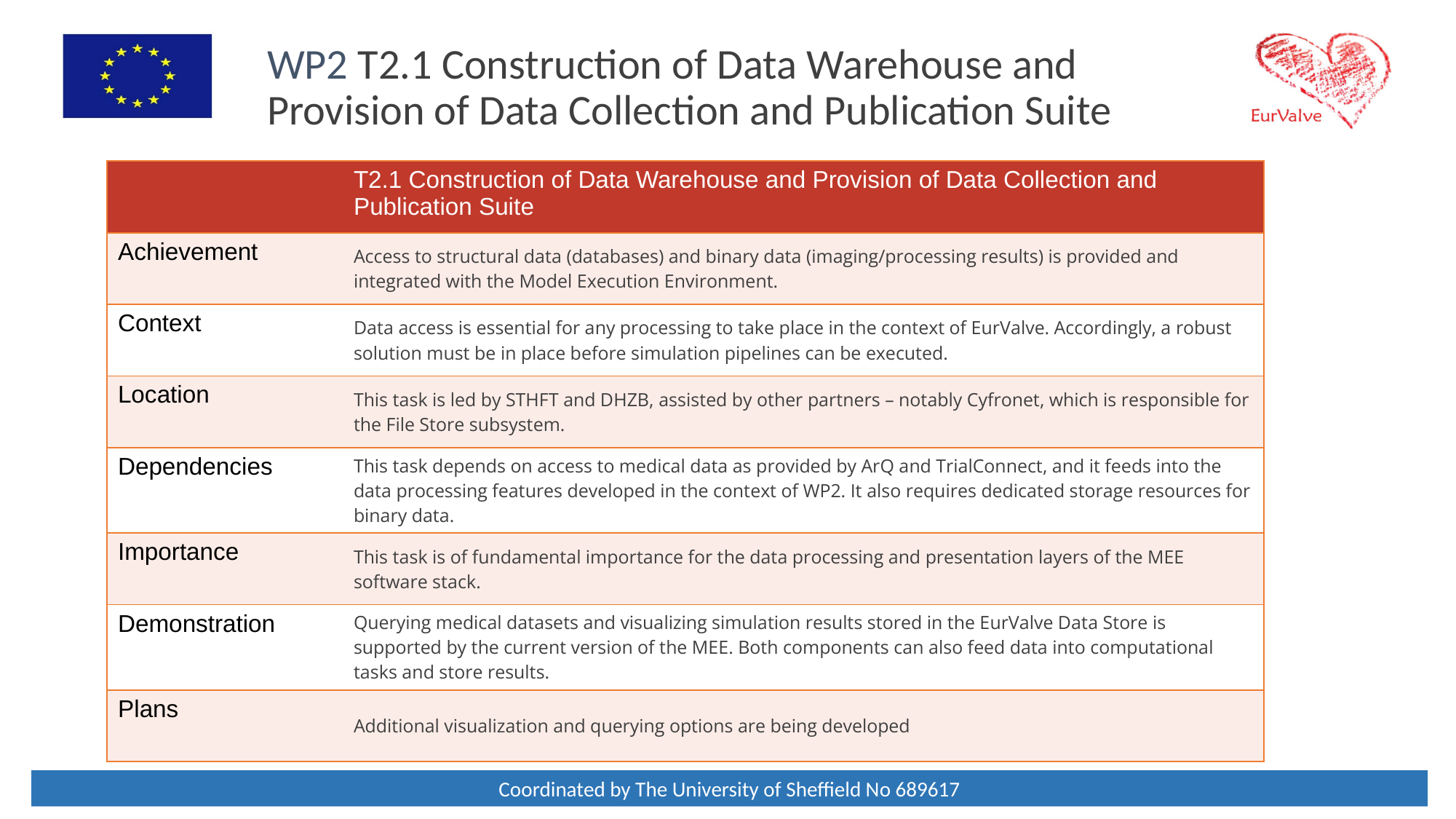

# WP2 T2.1 Construction of Data Warehouse and Provision of Data Collection and Publication Suite
|  | T2.1 Construction of Data Warehouse and Provision of Data Collection and Publication Suite |
| --- | --- |
| Achievement | Access to structural data (databases) and binary data (imaging/processing results) is provided and integrated with the Model Execution Environment. |
| Context | Data access is essential for any processing to take place in the context of EurValve. Accordingly, a robust solution must be in place before simulation pipelines can be executed. |
| Location | This task is led by STHFT and DHZB, assisted by other partners – notably Cyfronet, which is responsible for the File Store subsystem. |
| Dependencies | This task depends on access to medical data as provided by ArQ and TrialConnect, and it feeds into the data processing features developed in the context of WP2. It also requires dedicated storage resources for binary data. |
| Importance | This task is of fundamental importance for the data processing and presentation layers of the MEE software stack. |
| Demonstration | Querying medical datasets and visualizing simulation results stored in the EurValve Data Store is supported by the current version of the MEE. Both components can also feed data into computational tasks and store results. |
| Plans | Additional visualization and querying options are being developed |